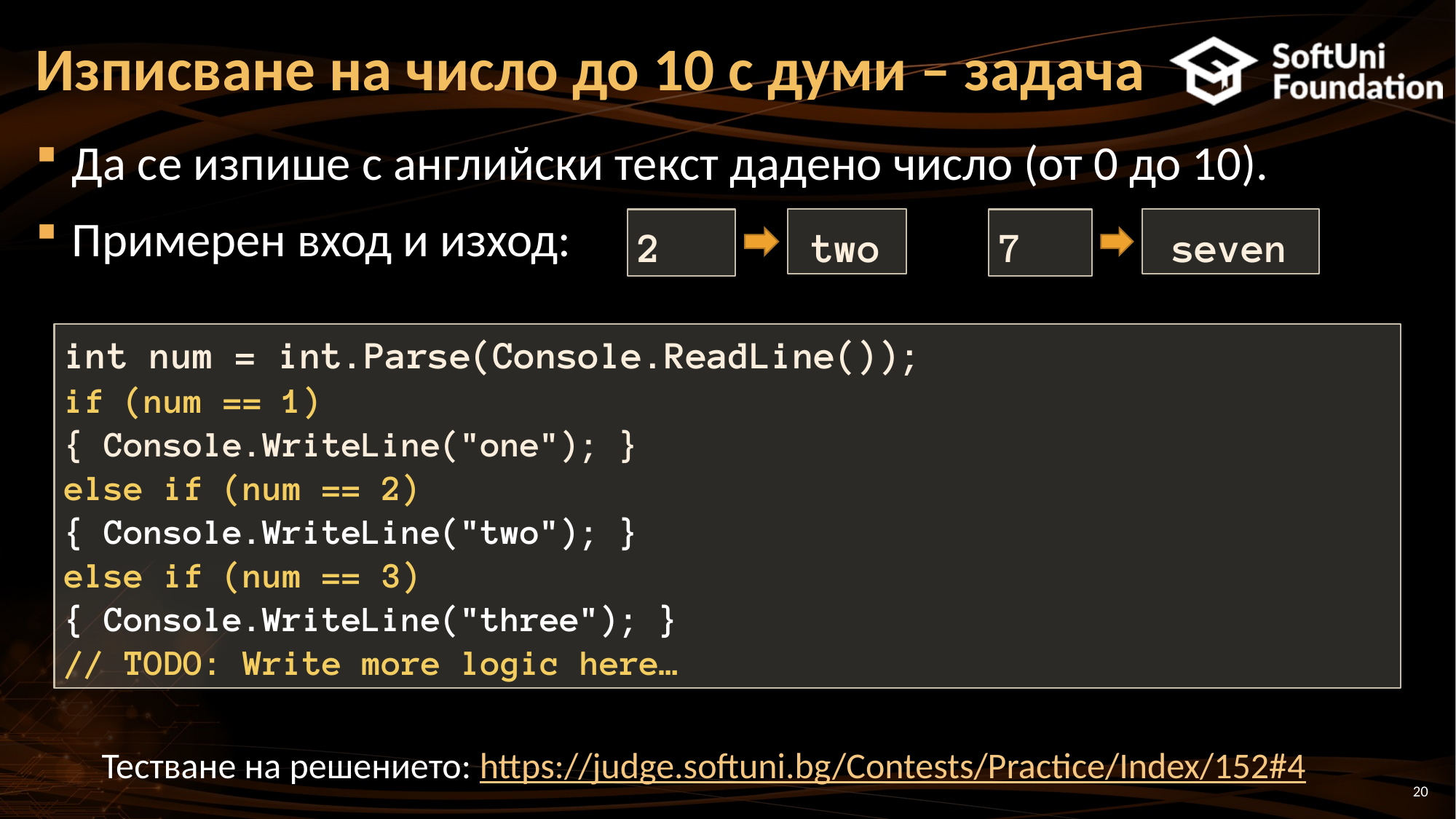

# Изписване на число до 10 с думи – задача
Да се изпише с английски текст дадено число (от 0 до 10).
Примерен вход и изход:
2
two

7
seven

int num = int.Parse(Console.ReadLine());
if (num == 1)
{ Console.WriteLine("one"); }
else if (num == 2)
{ Console.WriteLine("two"); }
else if (num == 3)
{ Console.WriteLine("three"); }
// TODO: Write more logic here…
Тестване на решението: https://judge.softuni.bg/Contests/Practice/Index/152#4
20